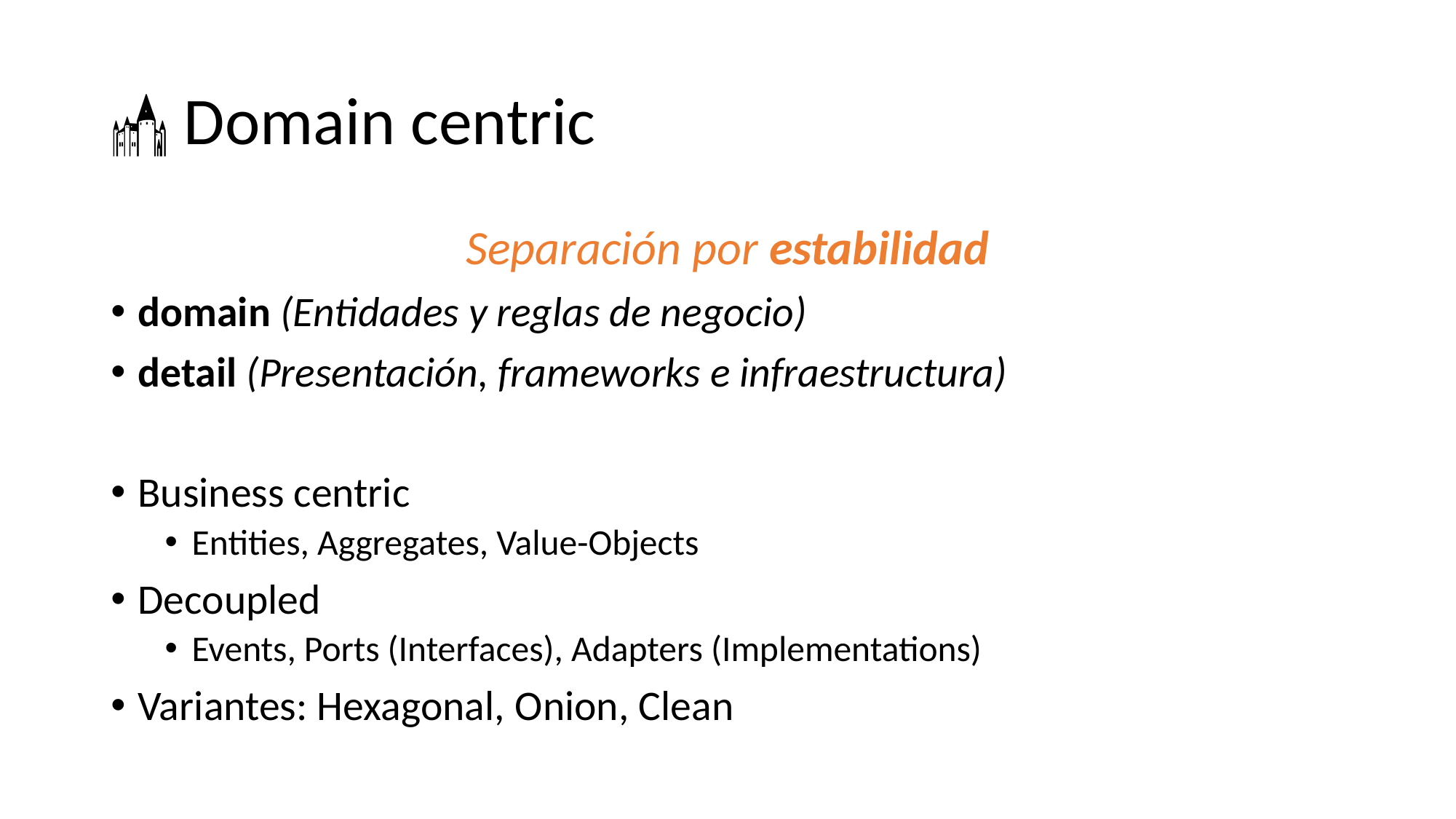

# 🏰 Domain centric
Separación por estabilidad
domain (Entidades y reglas de negocio)
detail (Presentación, frameworks e infraestructura)

Business centric
Entities, Aggregates, Value-Objects
Decoupled
Events, Ports (Interfaces), Adapters (Implementations)
Variantes: Hexagonal, Onion, Clean